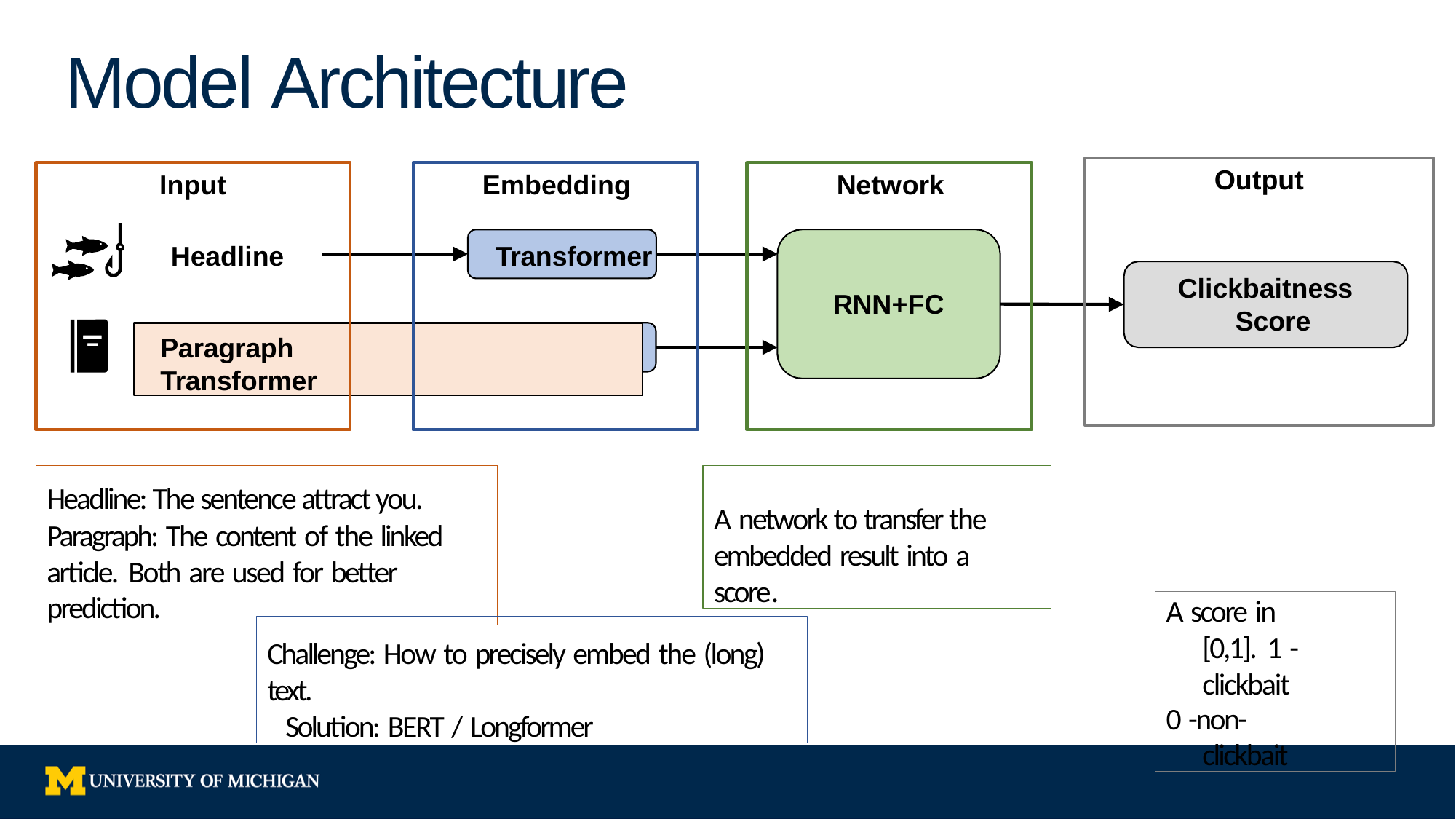

# Model Architecture

Output

Input	Embedding	Network

Headline	Transformer

Clickbaitness  Score
RNN+FC
Paragraph	Transformer

A network to transfer the  embedded result into a score.
Headline: The sentence attract you.  Paragraph: The content of the linked article.  Both are used for better prediction.
A score in [0,1].  1 -clickbait
0 -non-clickbait
Challenge: How to precisely embed the (long) text.
Solution: BERT / Longformer